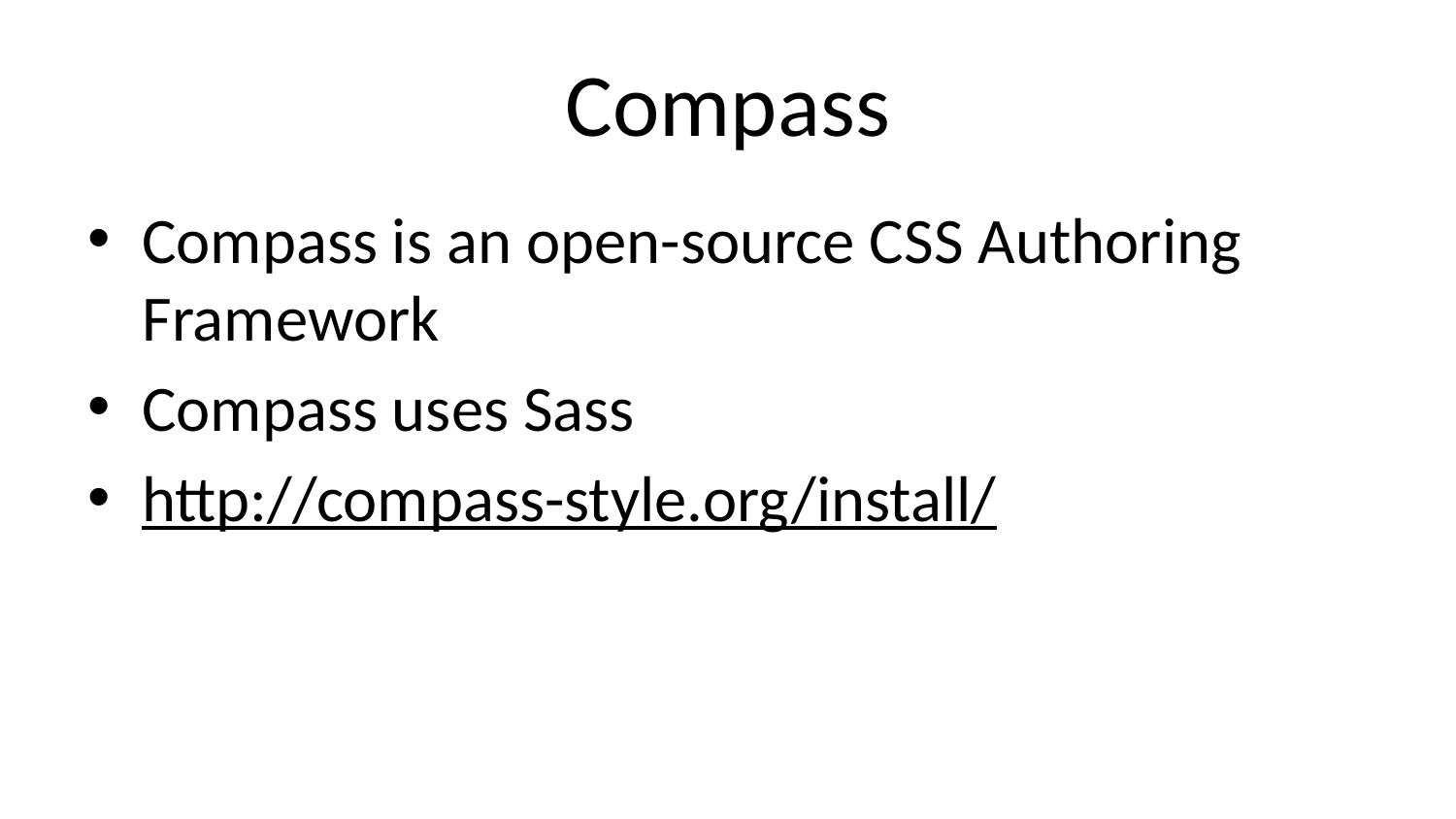

# Compass
Compass is an open-source CSS Authoring Framework
Compass uses Sass
http://compass-style.org/install/